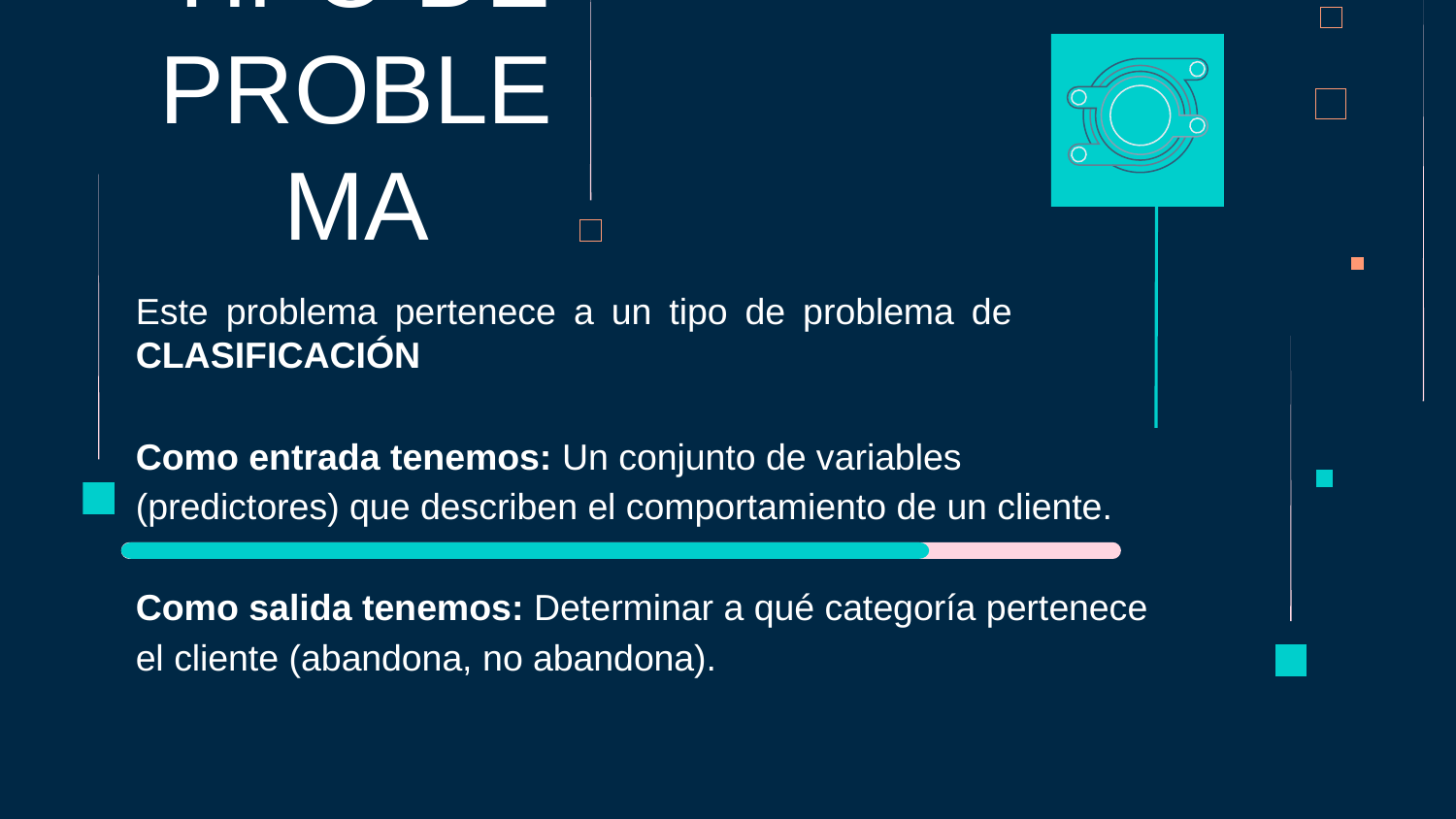

# TIPO DE PROBLEMA

Este problema pertenece a un tipo de problema de CLASIFICACIÓN
Como entrada tenemos: Un conjunto de variables (predictores) que describen el comportamiento de un cliente.

Como salida tenemos: Determinar a qué categoría pertenece el cliente (abandona, no abandona).